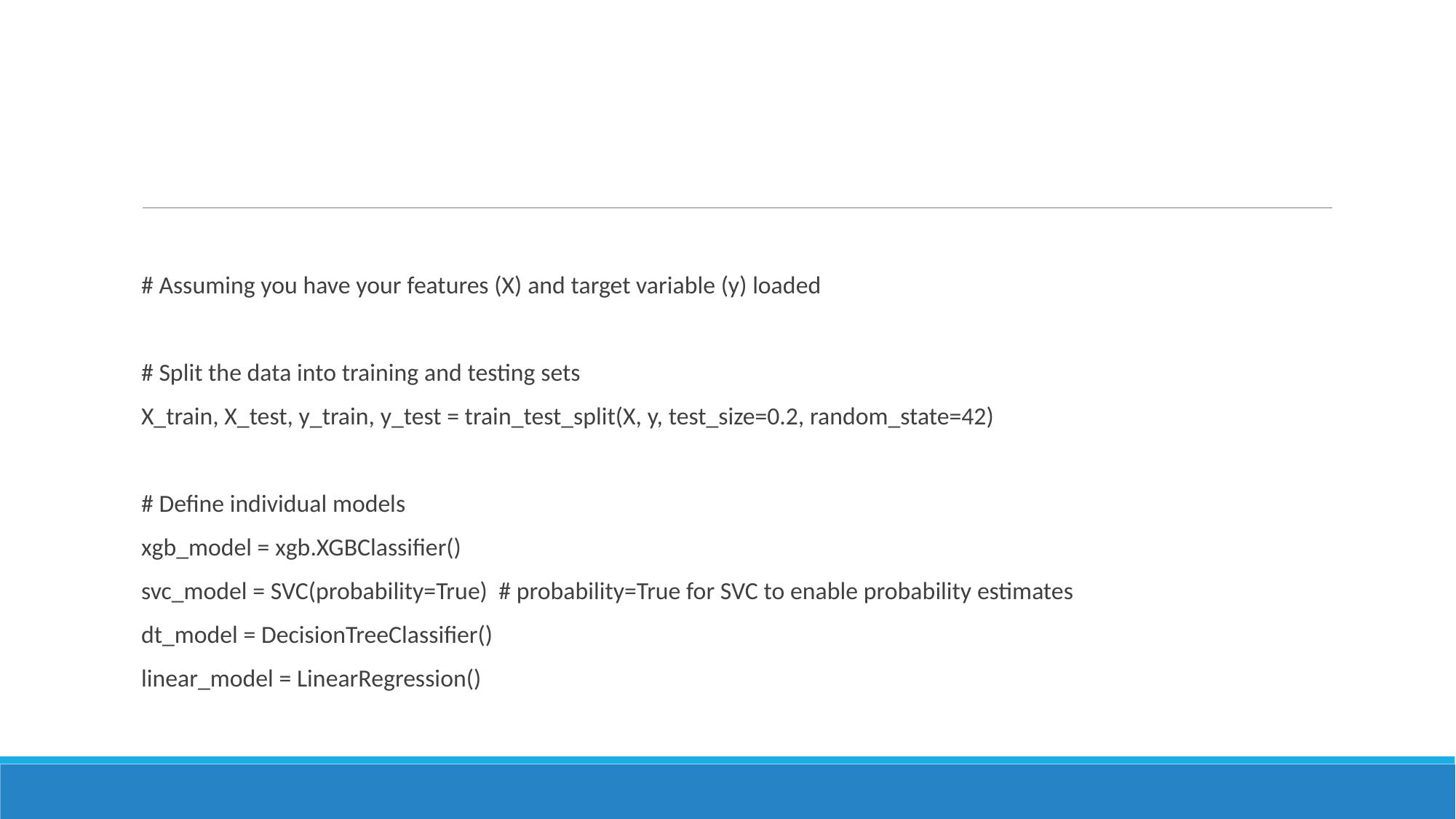

# Assuming you have your features (X) and target variable (y) loaded

# Split the data into training and testing sets
X_train, X_test, y_train, y_test = train_test_split(X, y, test_size=0.2, random_state=42)

# Define individual models
xgb_model = xgb.XGBClassifier()
svc_model = SVC(probability=True)  # probability=True for SVC to enable probability estimates
dt_model = DecisionTreeClassifier()
linear_model = LinearRegression()